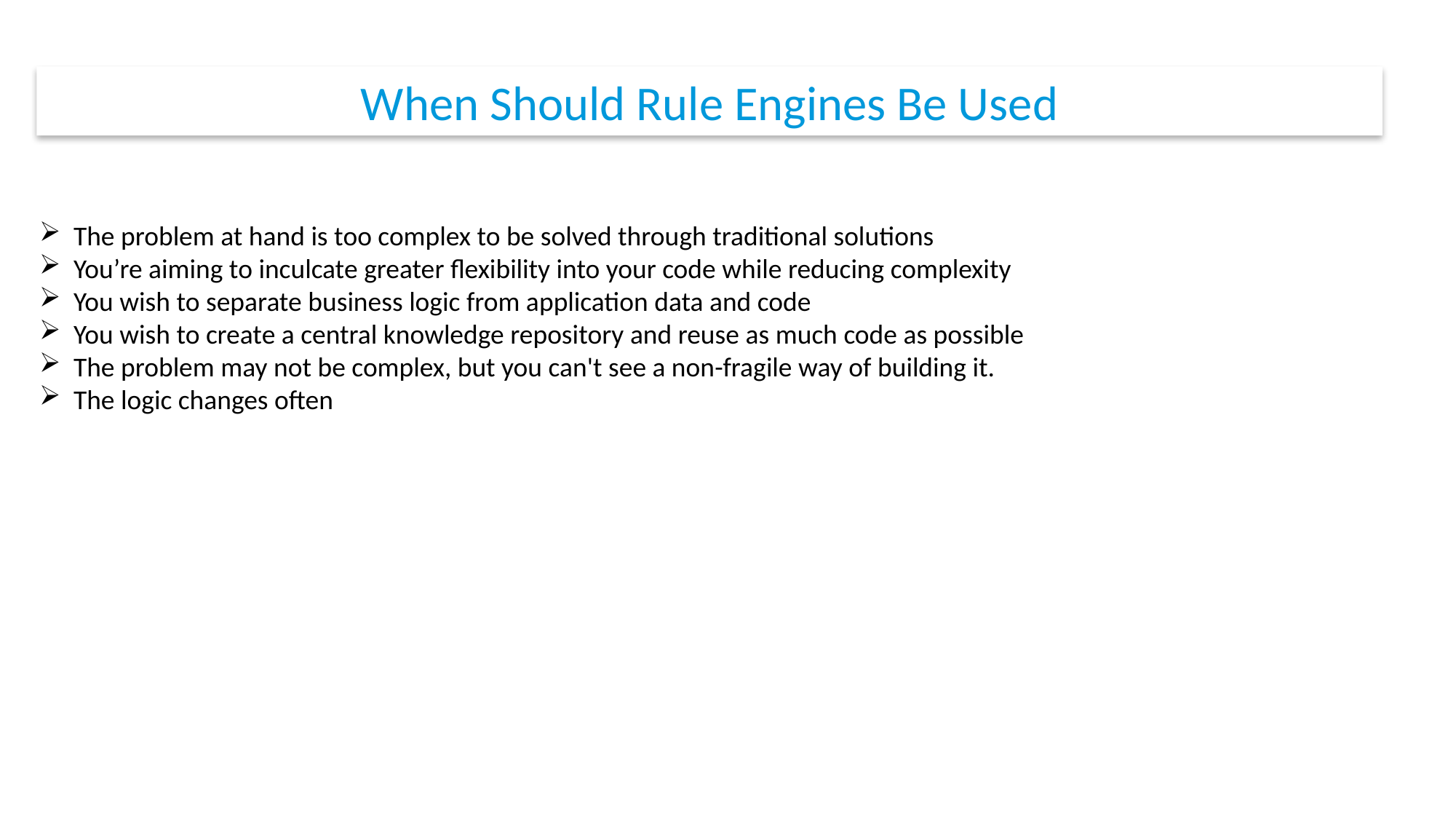

When Should Rule Engines Be Used
The problem at hand is too complex to be solved through traditional solutions
You’re aiming to inculcate greater flexibility into your code while reducing complexity
You wish to separate business logic from application data and code
You wish to create a central knowledge repository and reuse as much code as possible
The problem may not be complex, but you can't see a non-fragile way of building it.
The logic changes often